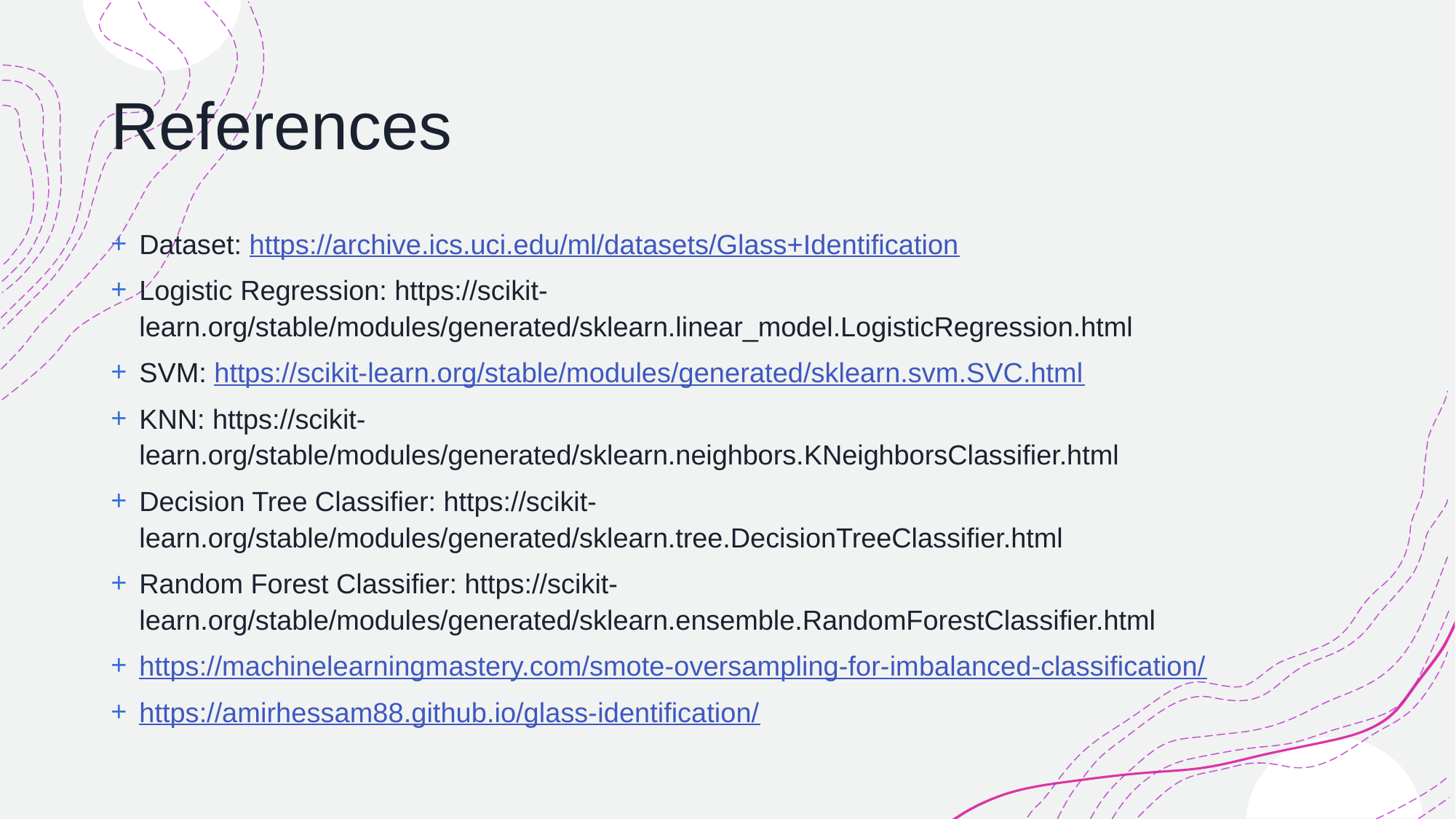

# References
Dataset: https://archive.ics.uci.edu/ml/datasets/Glass+Identification
Logistic Regression: https://scikit-
learn.org/stable/modules/generated/sklearn.linear_model.LogisticRegression.html
SVM: https://scikit-learn.org/stable/modules/generated/sklearn.svm.SVC.html
KNN: https://scikit-
learn.org/stable/modules/generated/sklearn.neighbors.KNeighborsClassifier.html
Decision Tree Classifier: https://scikit-
learn.org/stable/modules/generated/sklearn.tree.DecisionTreeClassifier.html
Random Forest Classifier: https://scikit-
learn.org/stable/modules/generated/sklearn.ensemble.RandomForestClassifier.html
https://machinelearningmastery.com/smote-oversampling-for-imbalanced-classification/
https://amirhessam88.github.io/glass-identification/